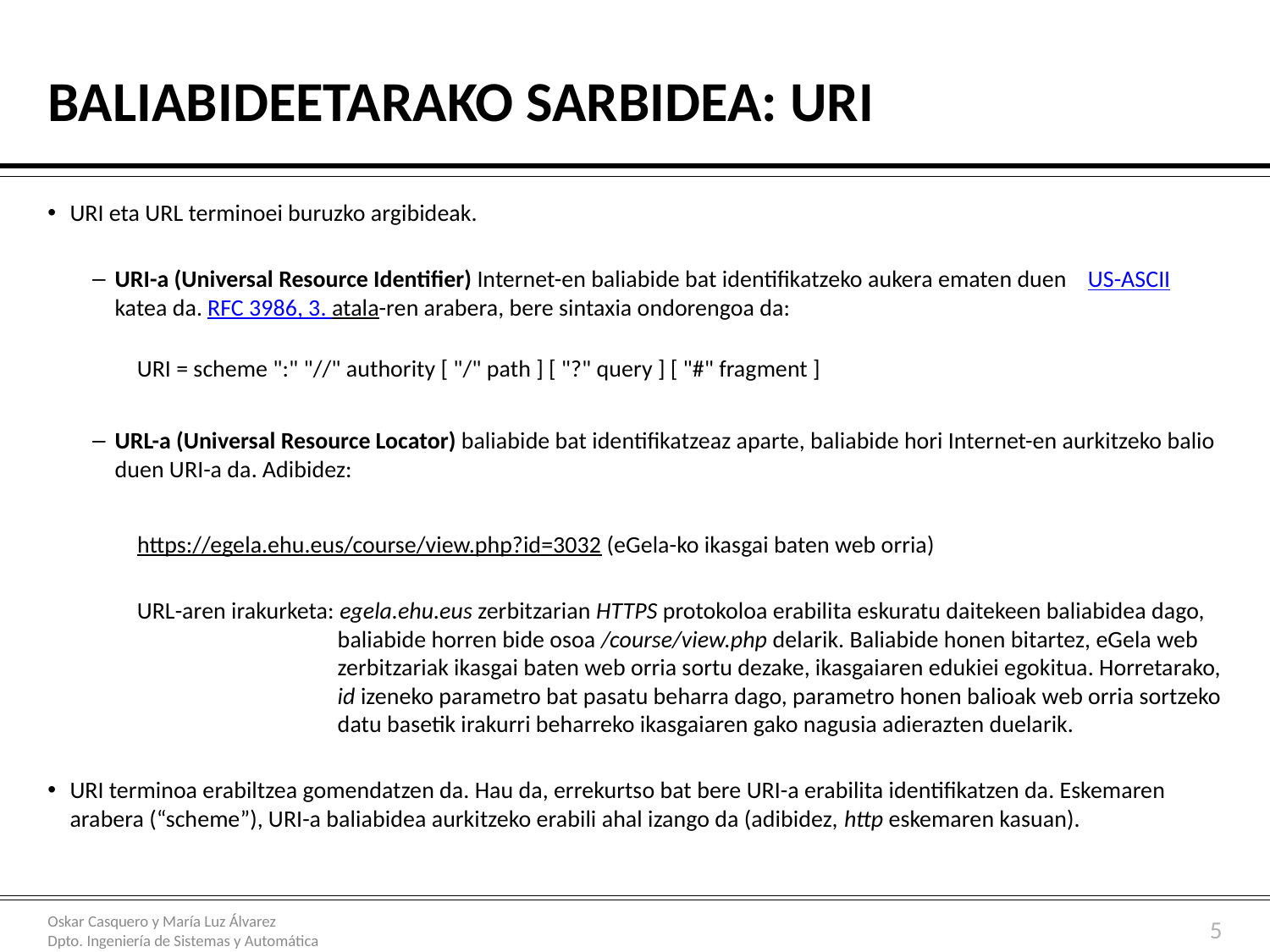

# Baliabideetarako sarbidea: URI
URI eta URL terminoei buruzko argibideak.

URI-a (Universal Resource Identifier) Internet-en baliabide bat identifikatzeko aukera ematen duen    US-ASCII katea da. RFC 3986, 3. atala-ren arabera, bere sintaxia ondorengoa da:

	URI = scheme ":" "//" authority [ "/" path ] [ "?" query ] [ "#" fragment ]

URL-a (Universal Resource Locator) baliabide bat identifikatzeaz aparte, baliabide hori Internet-en aurkitzeko balio duen URI-a da. Adibidez:

https://egela.ehu.eus/course/view.php?id=3032 (eGela-ko ikasgai baten web orria)

URL-aren irakurketa: egela.ehu.eus zerbitzarian HTTPS protokoloa erabilita eskuratu daitekeen baliabidea dago, baliabide horren bide osoa /course/view.php delarik. Baliabide honen bitartez, eGela web zerbitzariak ikasgai baten web orria sortu dezake, ikasgaiaren edukiei egokitua. Horretarako, id izeneko parametro bat pasatu beharra dago, parametro honen balioak web orria sortzeko datu basetik irakurri beharreko ikasgaiaren gako nagusia adierazten duelarik.

URI terminoa erabiltzea gomendatzen da. Hau da, errekurtso bat bere URI-a erabilita identifikatzen da. Eskemaren arabera (“scheme”), URI-a baliabidea aurkitzeko erabili ahal izango da (adibidez, http eskemaren kasuan).
5